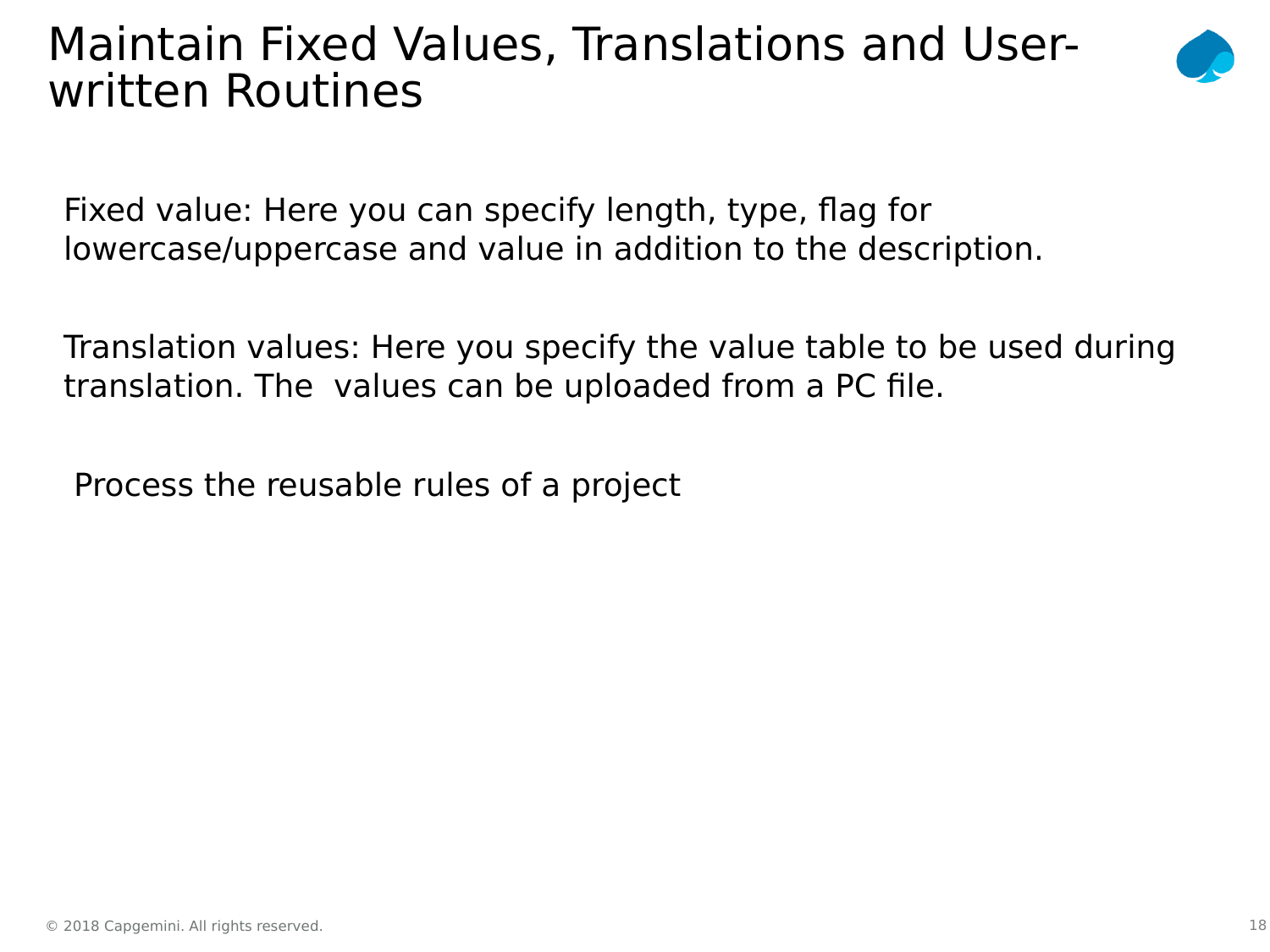

Maintain Fixed Values, Translations and User-written Routines

Fixed value: Here you can specify length, type, flag for lowercase/uppercase and value in addition to the description.

Translation values: Here you specify the value table to be used during translation. The  values can be uploaded from a PC file.

 Process the reusable rules of a project